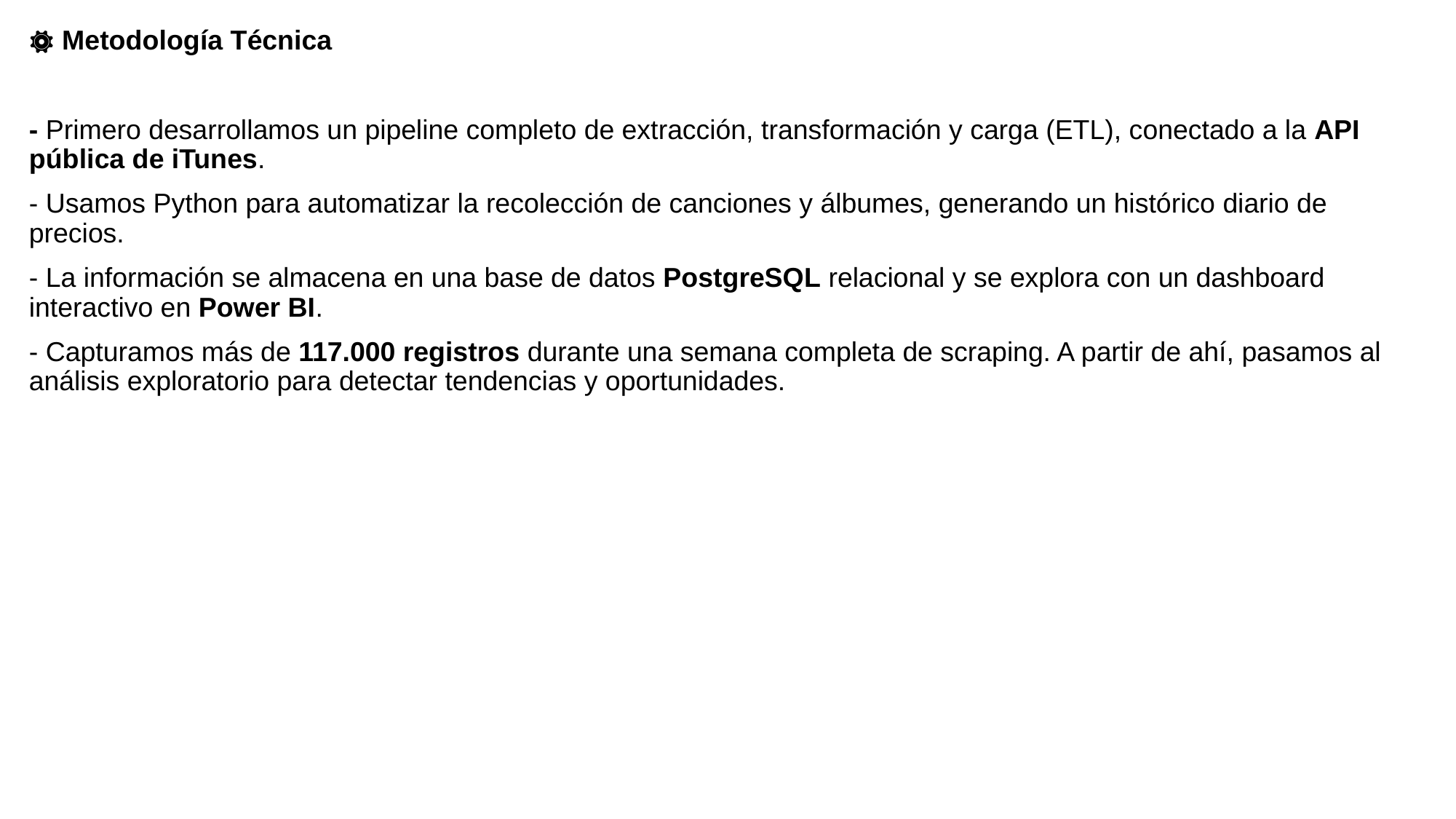

⚙️ Metodología Técnica

- Primero desarrollamos un pipeline completo de extracción, transformación y carga (ETL), conectado a la API pública de iTunes.
- Usamos Python para automatizar la recolección de canciones y álbumes, generando un histórico diario de precios.
- La información se almacena en una base de datos PostgreSQL relacional y se explora con un dashboard interactivo en Power BI.
- Capturamos más de 117.000 registros durante una semana completa de scraping. A partir de ahí, pasamos al análisis exploratorio para detectar tendencias y oportunidades.